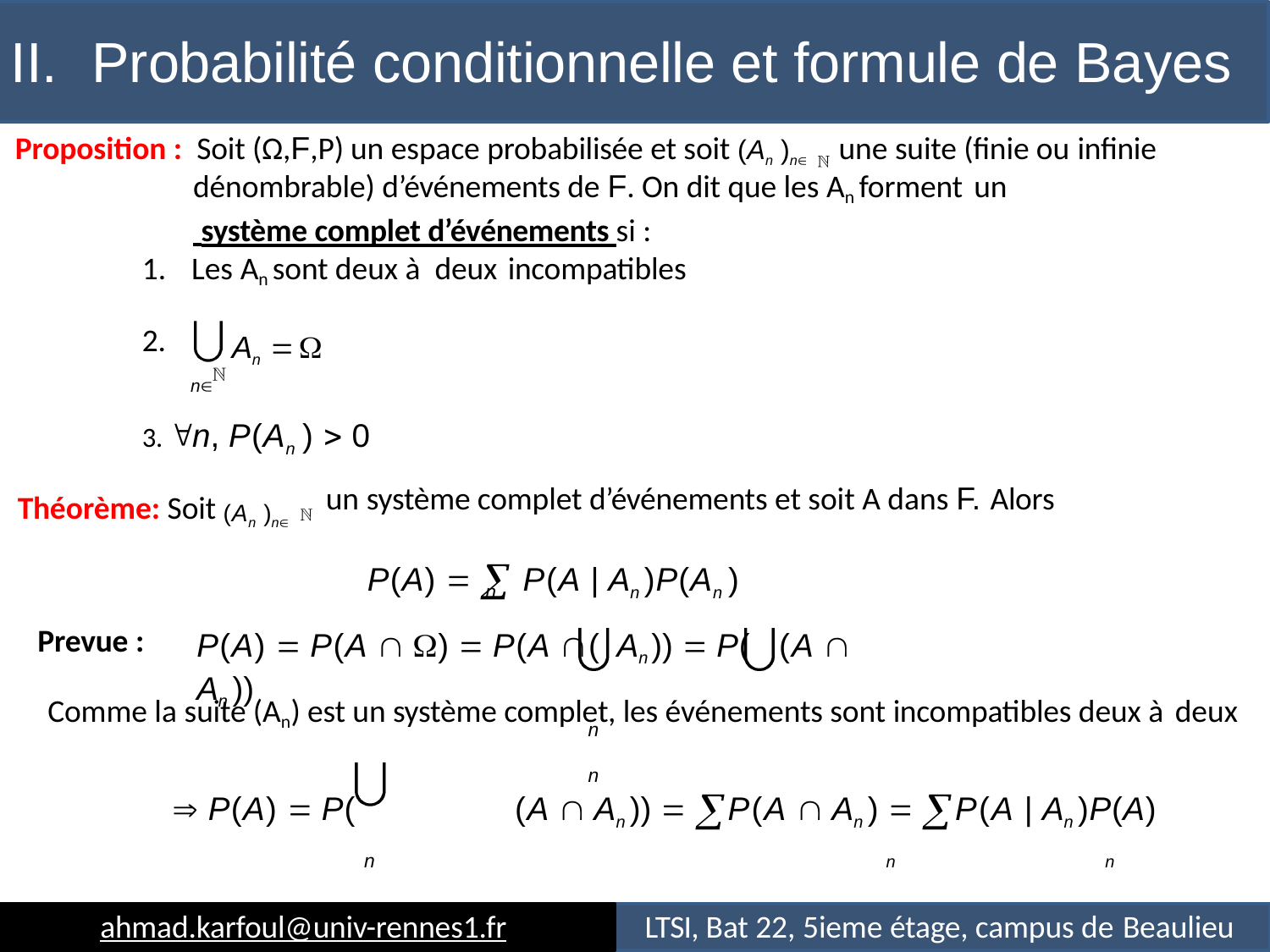

# II.	Probabilité conditionnelle et formule de Bayes
une suite (finie ou infinie
Proposition :  Soit (Ω,F,P) un espace probabilisée et soit (An )n∈

dénombrable) d’événements de F. On dit que les An forment un
 système complet d’événements si :
1.	Les An sont deux à  deux incompatibles

An  =Ω
n∈

2.

3. ∀n, P(An ) > 0
Théorème: Soit (An )n∈
un système complet d’événements et soit A dans F. Alors
P(A) = ∑ P(A | An )P(An )

n
Prevue :

P(A) = P(A ∩ Ω) = P(A ∩(	An )) = P(	(A ∩ An ))
n	n
Comme la suite (An) est un système complet, les événements sont incompatibles deux à deux
⇒ P(A) = P(	(A ∩ An )) = ∑P(A ∩ An ) = ∑P(A | An )P(A)
n	n	n

ahmad.karfoul@univ-rennes1.fr
LTSI, Bat 22, 5ieme étage, campus de Beaulieu